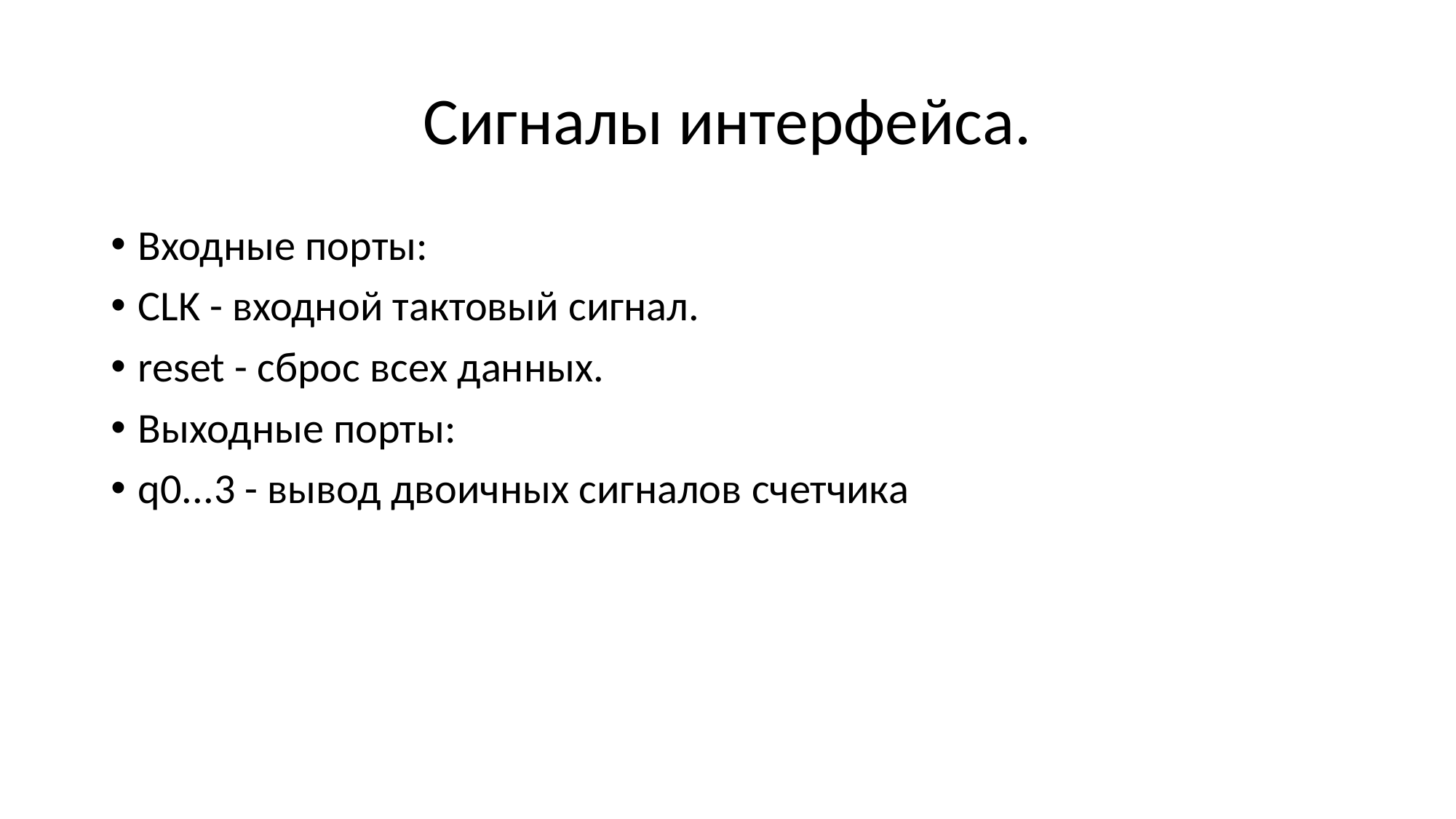

# Сигналы интерфейса.
Входные порты:
CLK - входной тактовый сигнал.
reset - сброс всех данных.
Выходные порты:
q0...3 - вывод двоичных сигналов счетчика